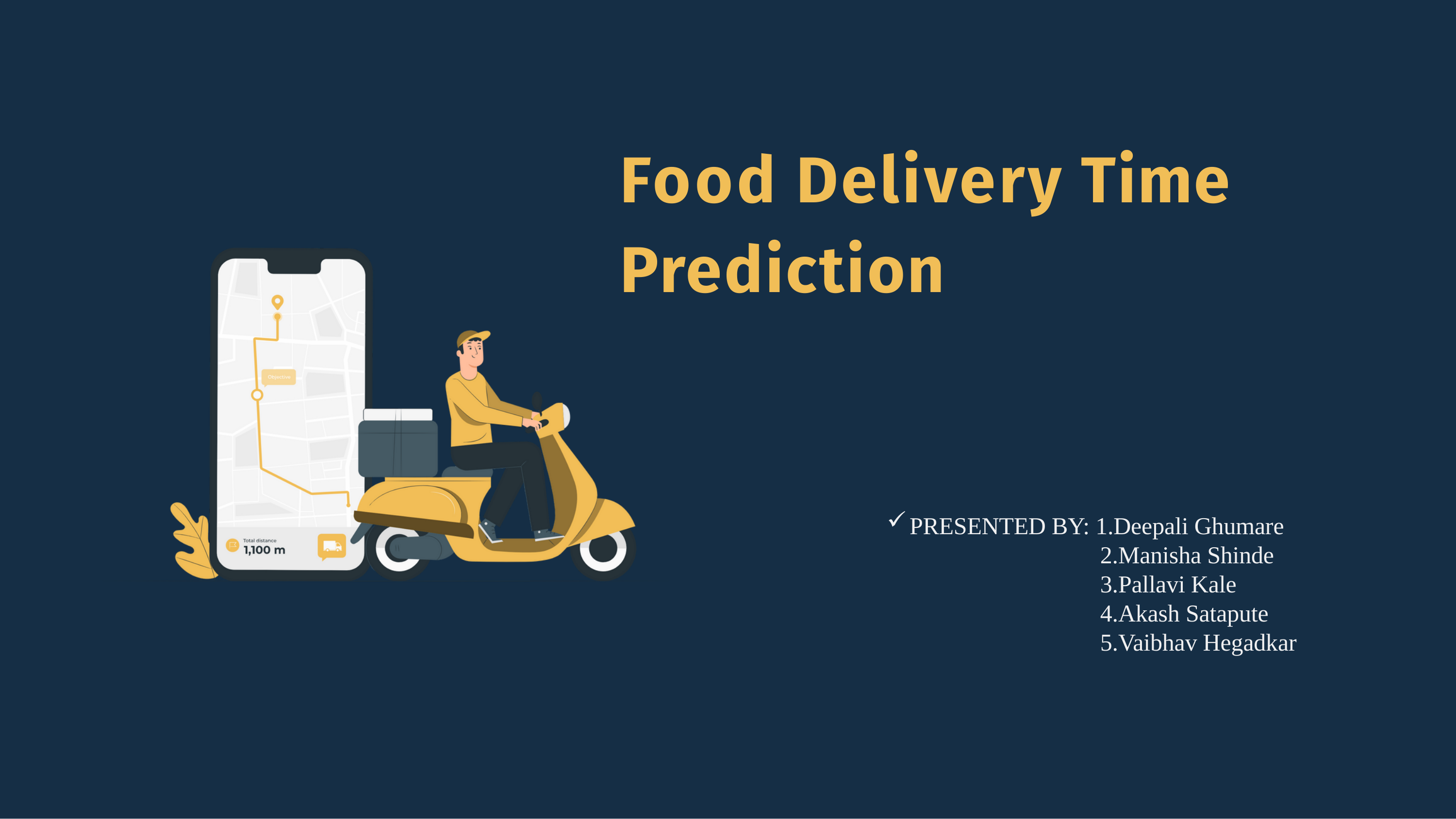

# Food Delivery Time Prediction
PRESENTED BY: 1.Deepali Ghumare
                                2.Manisha Shinde
                                3.Pallavi Kale
                                4.Akash Satapute
                                5.Vaibhav Hegadkar